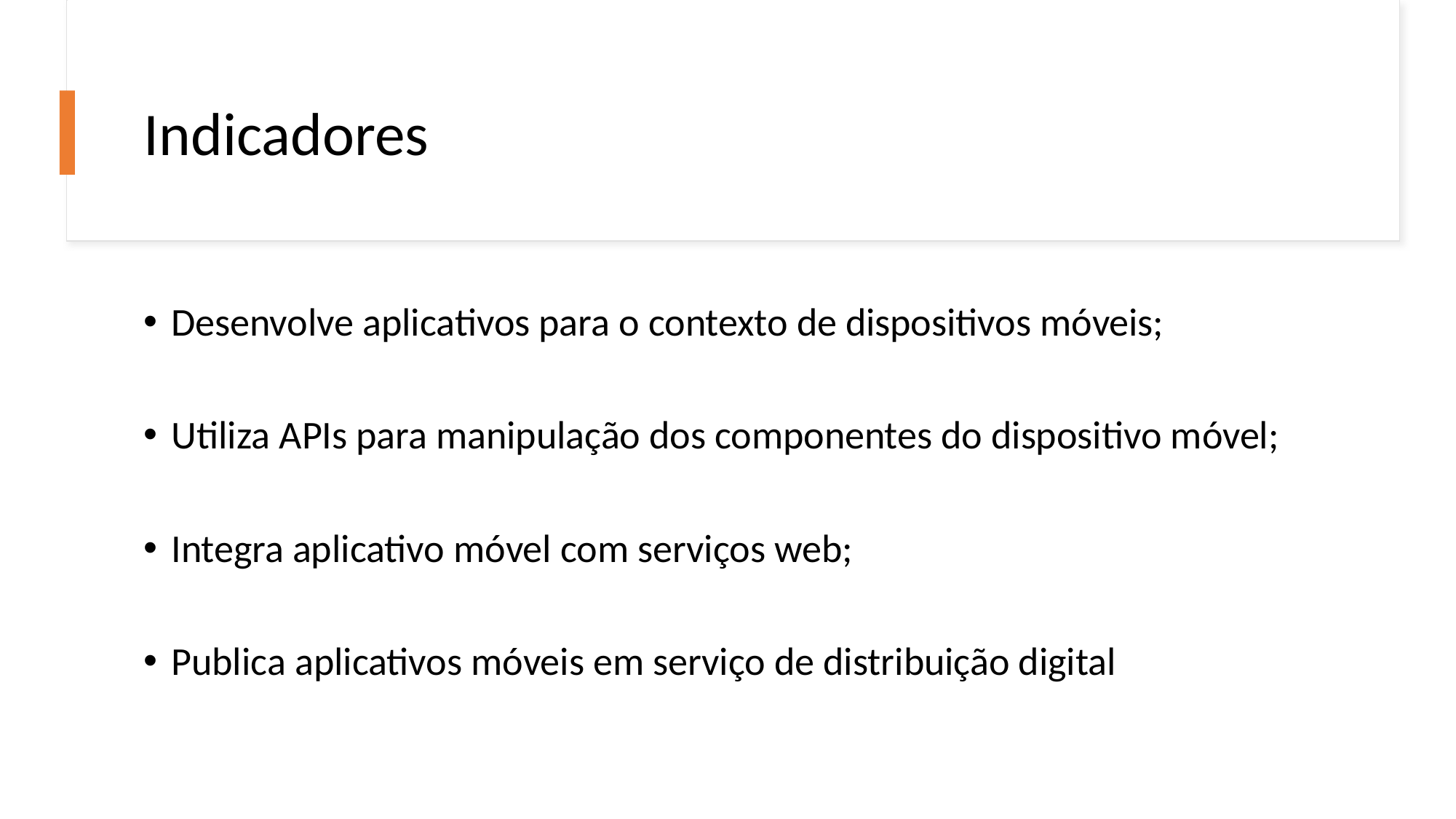

# Indicadores

Desenvolve aplicativos para o contexto de dispositivos móveis;

Utiliza APIs para manipulação dos componentes do dispositivo móvel;

Integra aplicativo móvel com serviços web;

Publica aplicativos móveis em serviço de distribuição digital